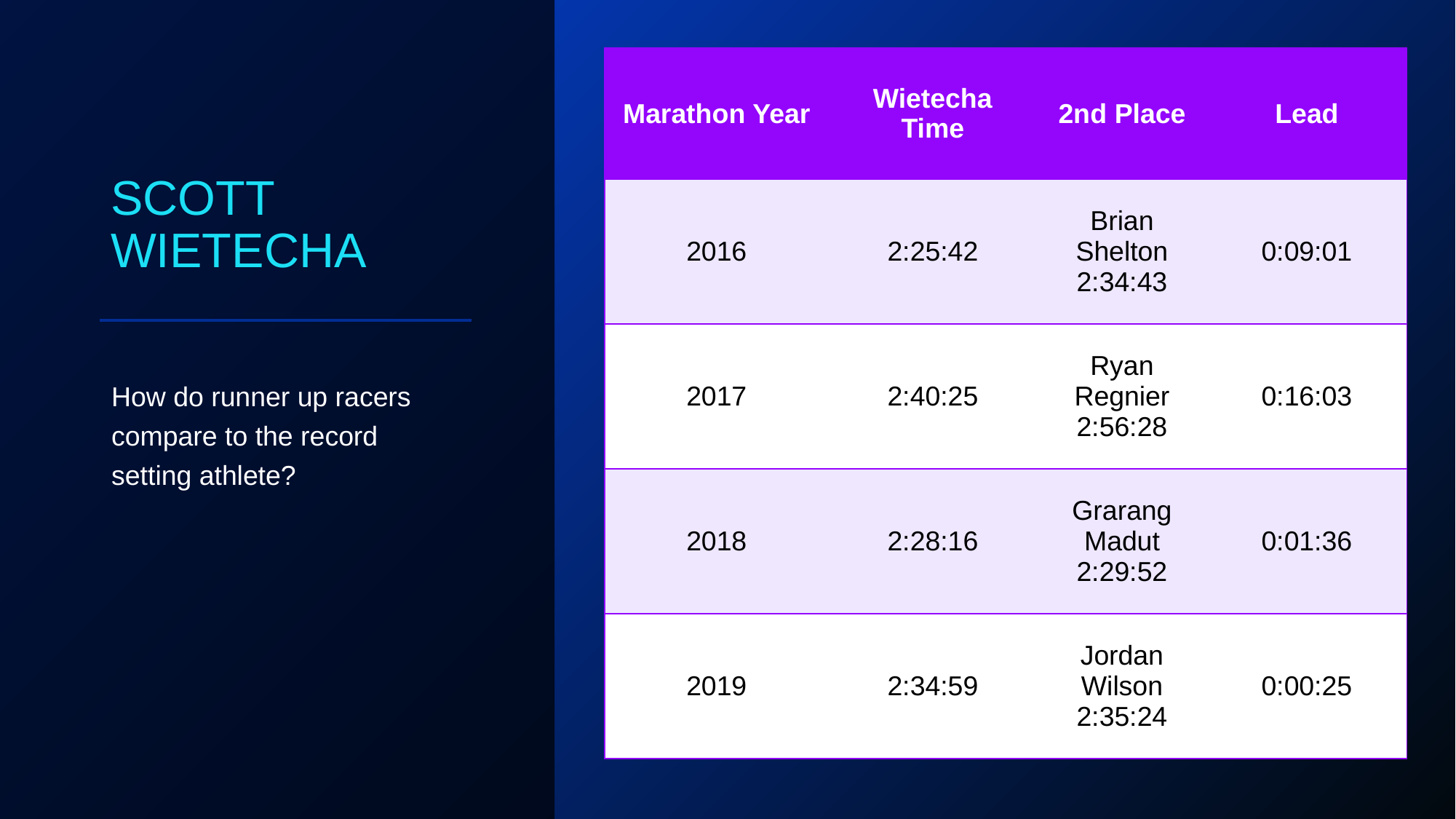

# Scott Wietecha
| Marathon Year | Wietecha Time | 2nd Place | Lead |
| --- | --- | --- | --- |
| 2016 | 2:25:42 | Brian Shelton 2:34:43 | 0:09:01 |
| 2017 | 2:40:25 | Ryan Regnier 2:56:28 | 0:16:03 |
| 2018 | 2:28:16 | Grarang Madut 2:29:52 | 0:01:36 |
| 2019 | 2:34:59 | Jordan Wilson 2:35:24 | 0:00:25 |
How do runner up racers compare to the record setting athlete?